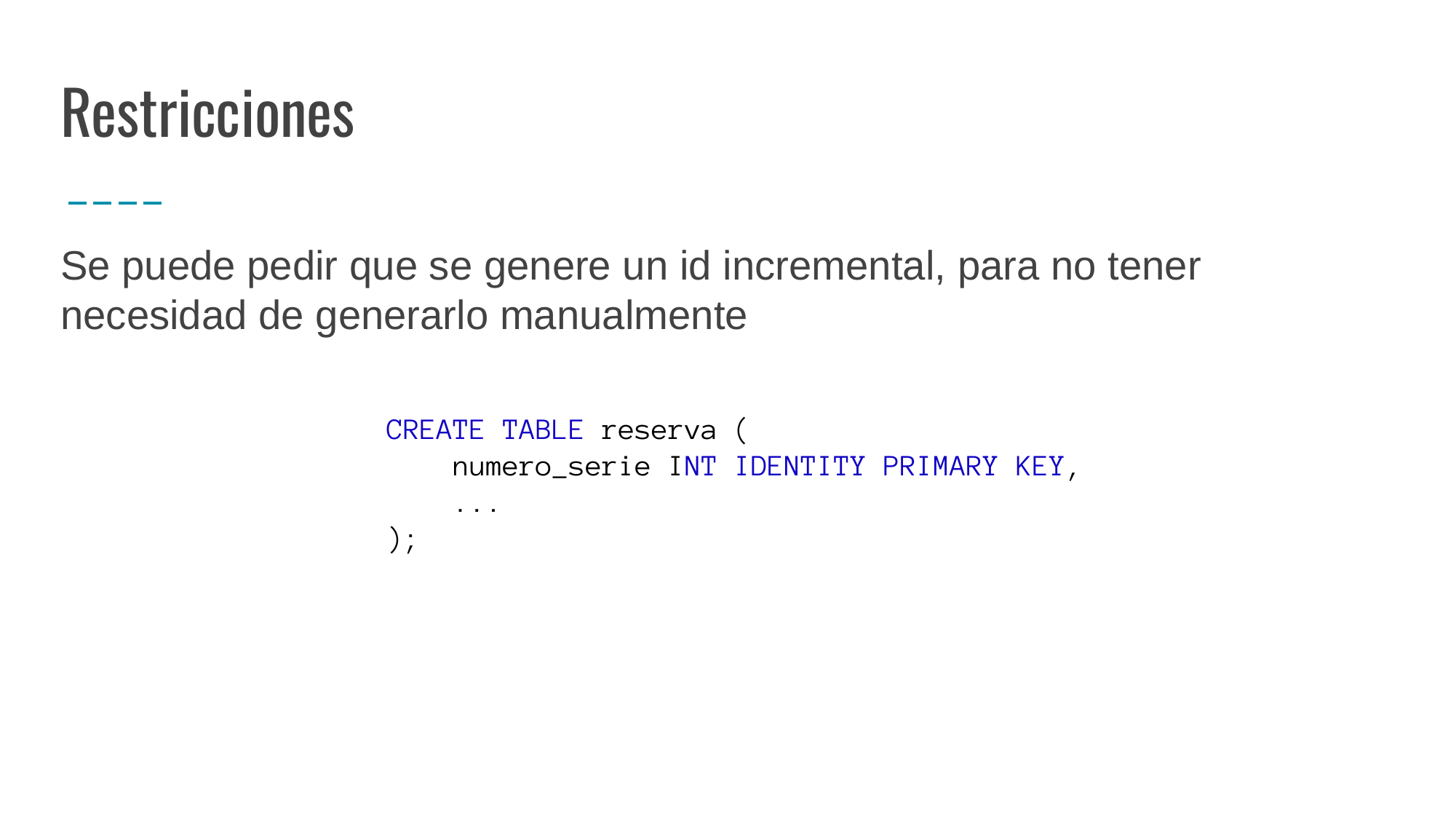

# Restricciones
Se puede pedir que se genere un id incremental, para no tener necesidad de generarlo manualmente
CREATE TABLE reserva (
    numero_serie INT IDENTITY PRIMARY KEY,
    ...
);